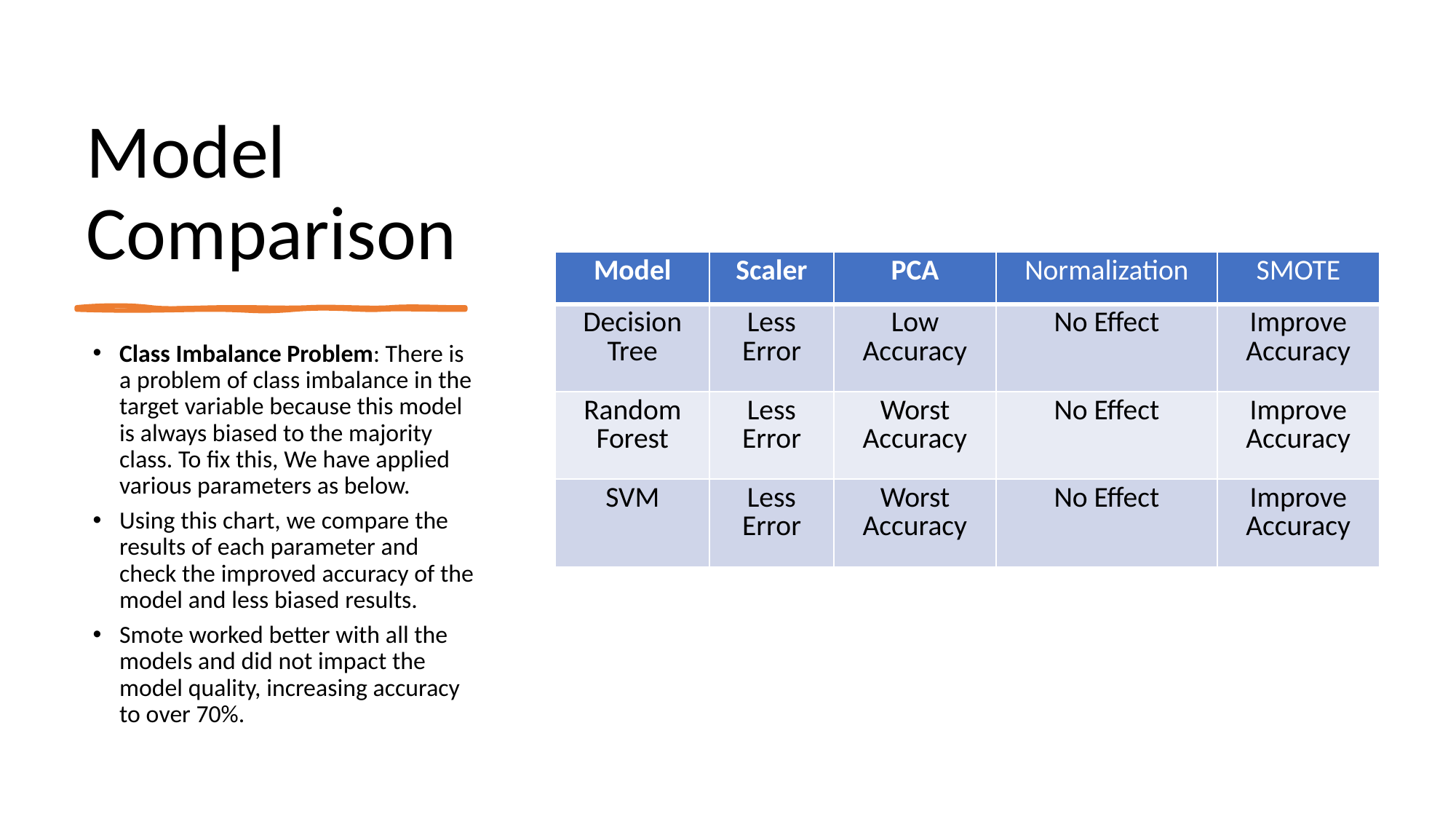

# Model Comparison
| Model | Scaler | PCA | Normalization | SMOTE |
| --- | --- | --- | --- | --- |
| Decision Tree | Less Error | Low Accuracy | No Effect | Improve Accuracy |
| Random Forest | Less Error | Worst Accuracy | No Effect | Improve Accuracy |
| SVM | Less Error | Worst Accuracy | No Effect | Improve Accuracy |

Class Imbalance Problem: There is a problem of class imbalance in the target variable because this model is always biased to the majority class. To fix this, We have applied various parameters as below.
Using this chart, we compare the results of each parameter and check the improved accuracy of the model and less biased results.
Smote worked better with all the models and did not impact the model quality, increasing accuracy to over 70%.